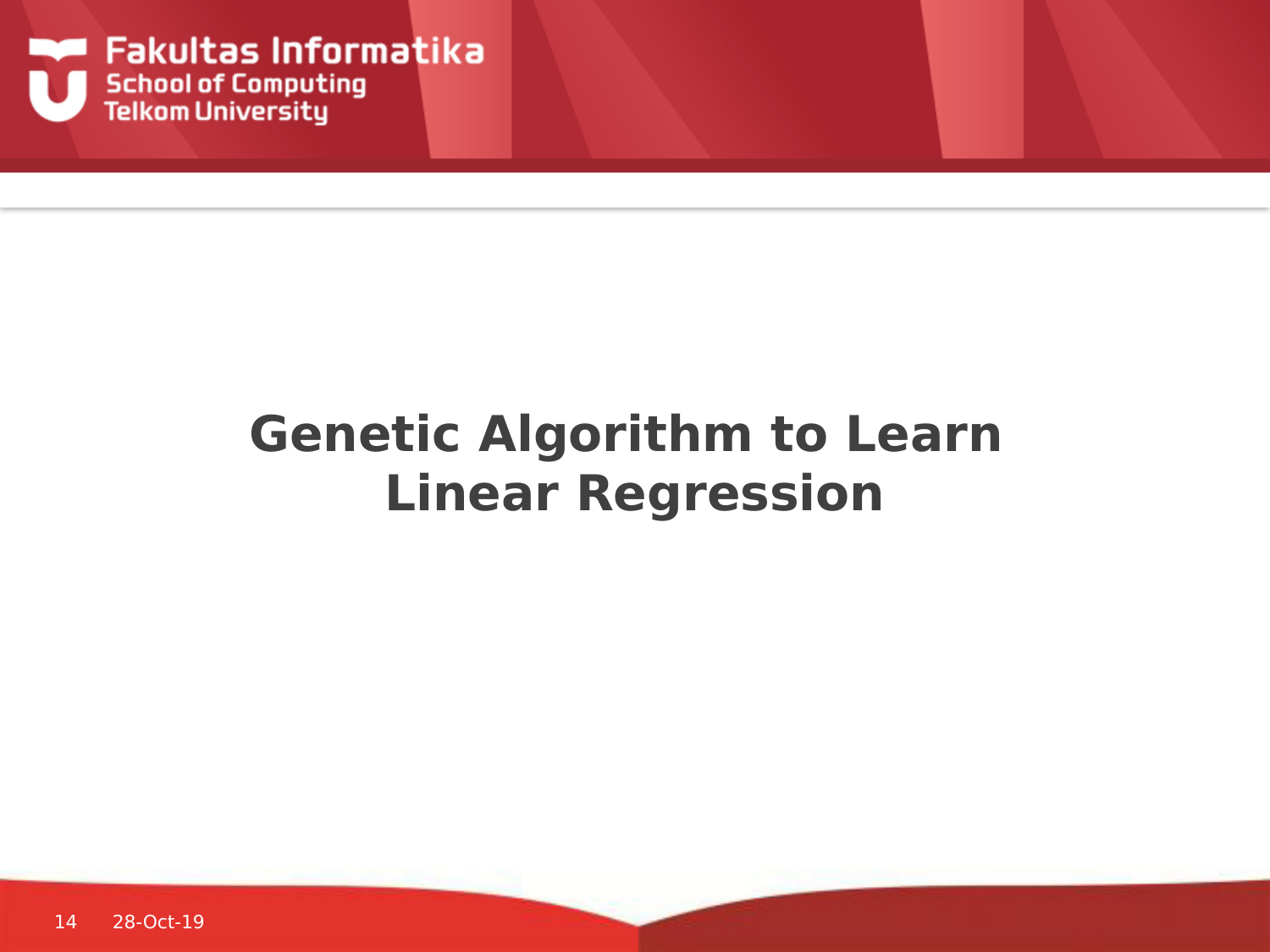

# Genetic Algorithm to Learn Linear Regression

14
28-Oct-19